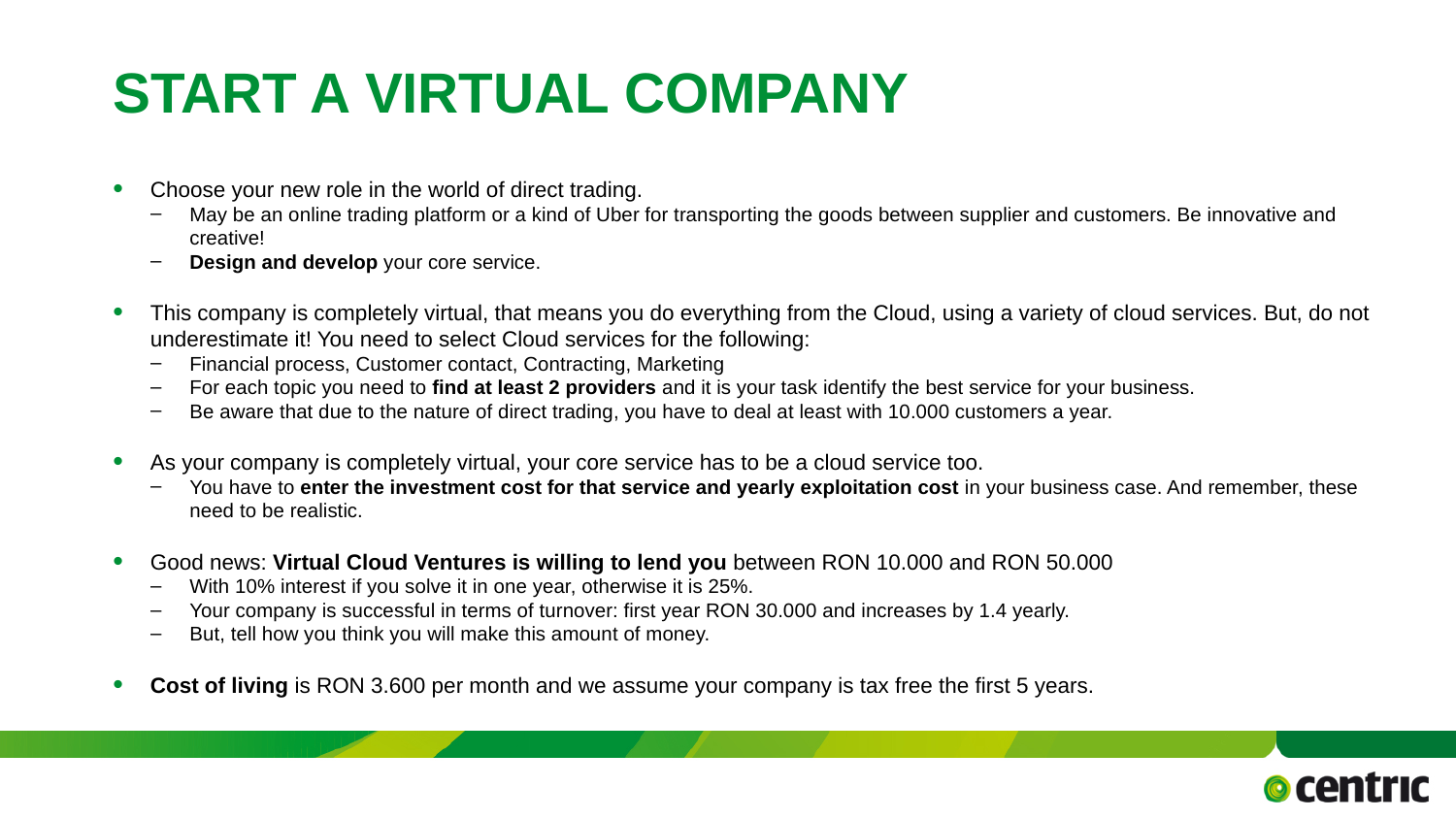

# Start a virtual company
Choose your new role in the world of direct trading.
May be an online trading platform or a kind of Uber for transporting the goods between supplier and customers. Be innovative and creative!
Design and develop your core service.

This company is completely virtual, that means you do everything from the Cloud, using a variety of cloud services. But, do not underestimate it! You need to select Cloud services for the following:
Financial process, Customer contact, Contracting, Marketing
For each topic you need to find at least 2 providers and it is your task identify the best service for your business.
Be aware that due to the nature of direct trading, you have to deal at least with 10.000 customers a year.

As your company is completely virtual, your core service has to be a cloud service too.
You have to enter the investment cost for that service and yearly exploitation cost in your business case. And remember, these need to be realistic.

Good news: Virtual Cloud Ventures is willing to lend you between RON 10.000 and RON 50.000
With 10% interest if you solve it in one year, otherwise it is 25%.
Your company is successful in terms of turnover: first year RON 30.000 and increases by 1.4 yearly.
But, tell how you think you will make this amount of money.

Cost of living is RON 3.600 per month and we assume your company is tax free the first 5 years.